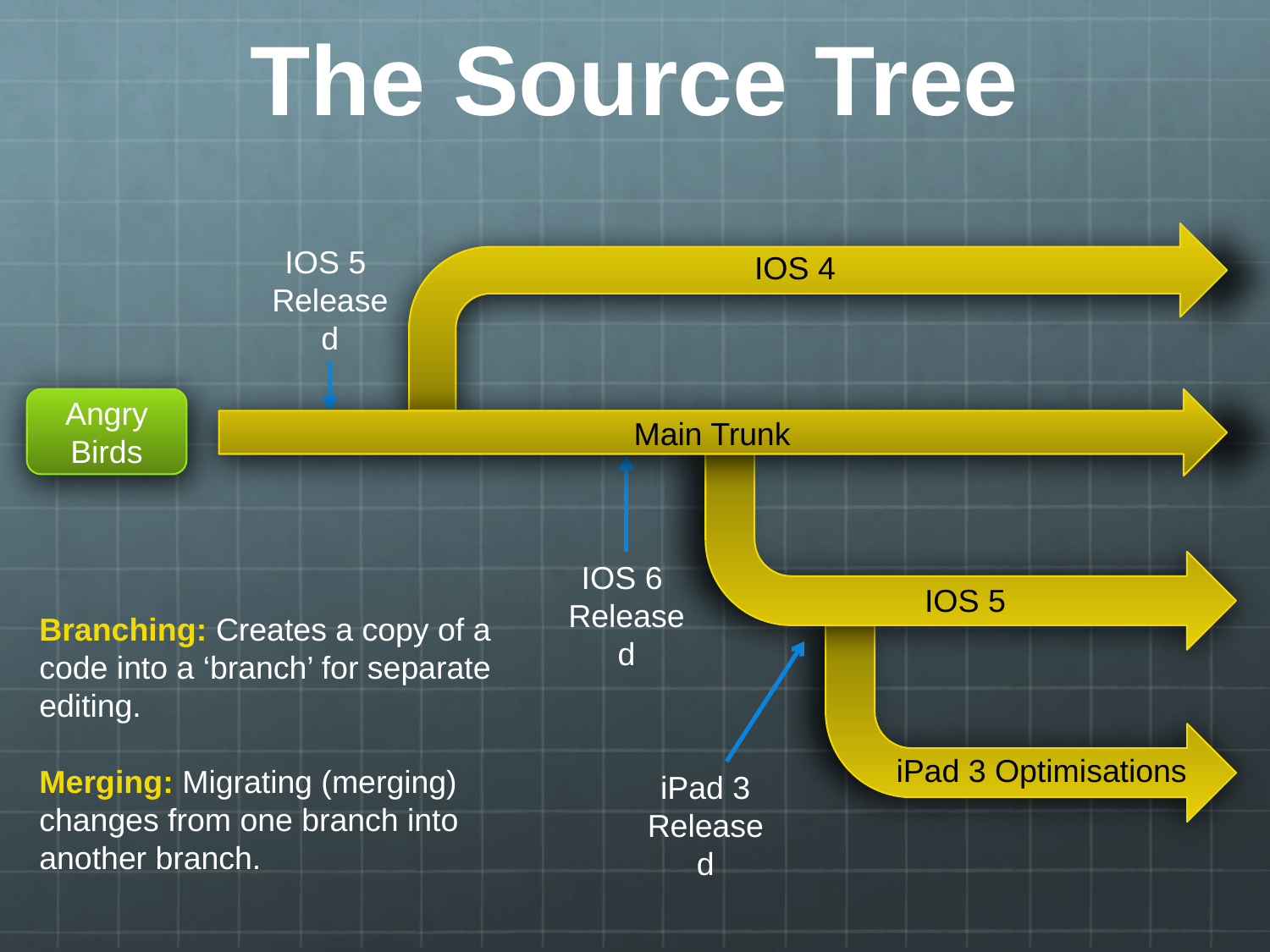

# The Source Tree

IOS 5
Released
IOS 4
Angry Birds
Main Trunk

IOS 6
Released
IOS 5
Branching: Creates a copy of a code into a ‘branch’ for separate editing.

Merging: Migrating (merging) changes from one branch into another branch.

iPad 3 Optimisations
iPad 3
Released